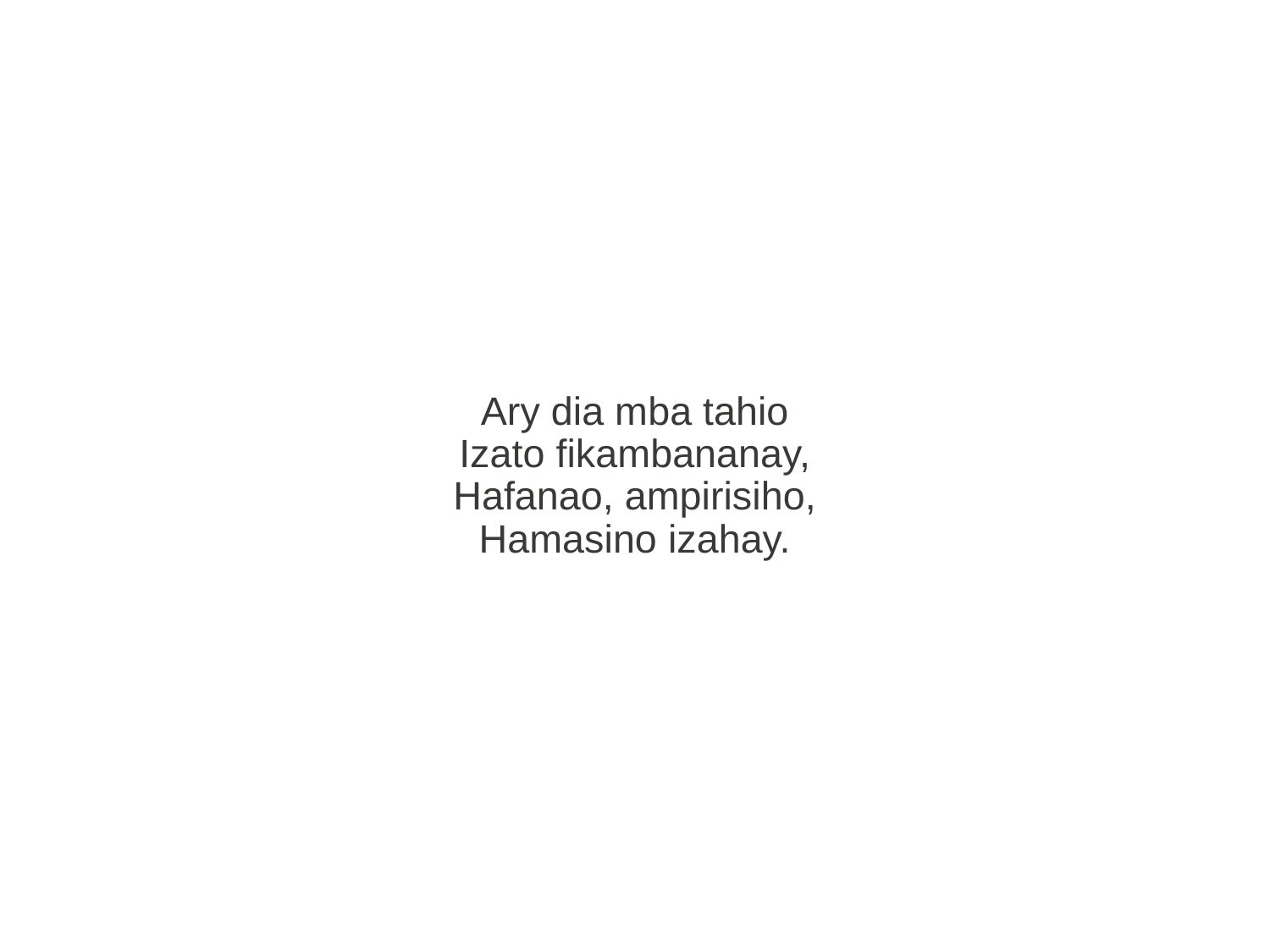

Ary dia mba tahio
Izato fikambananay,
Hafanao, ampirisiho,
Hamasino izahay.